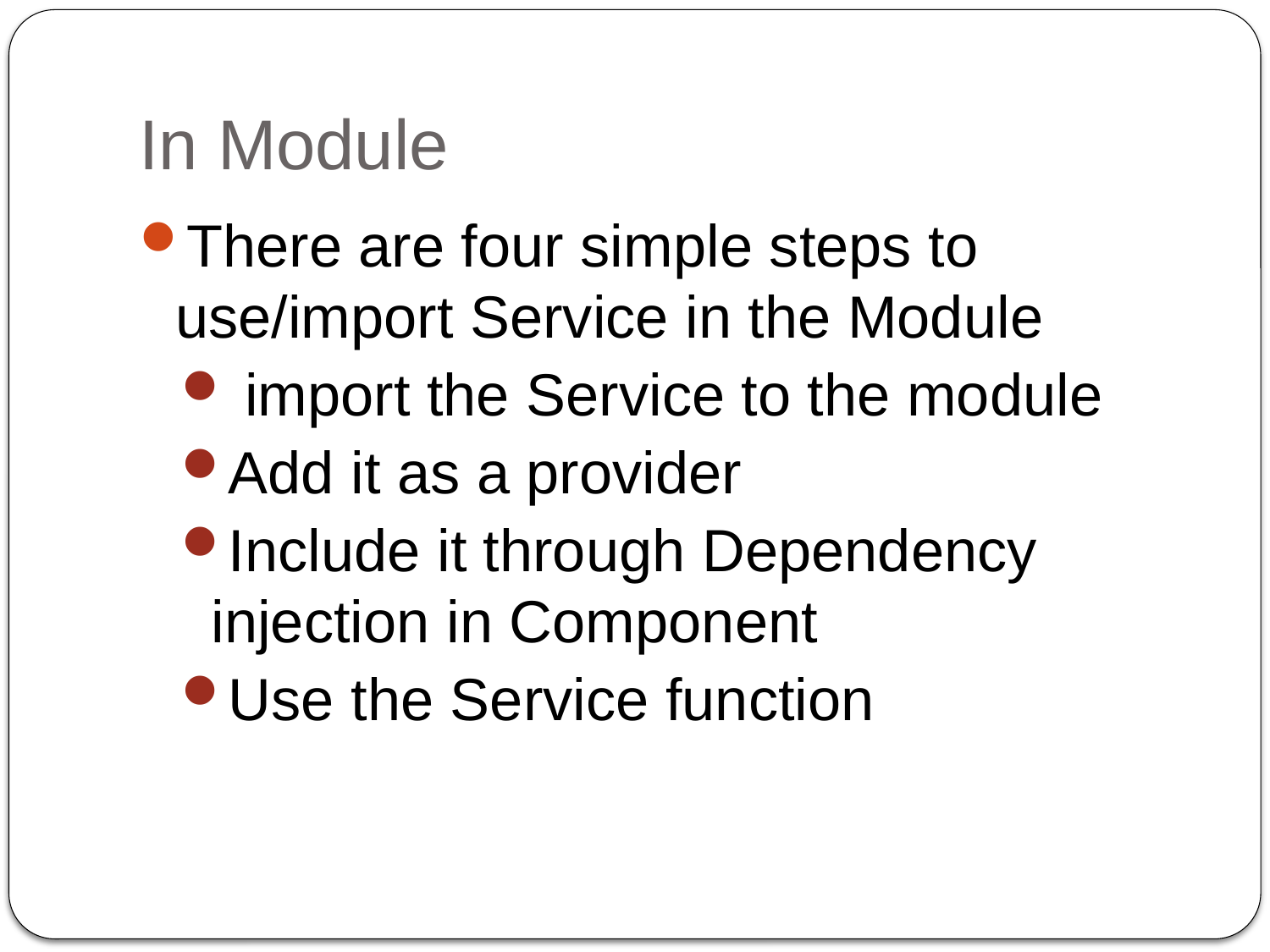

# In Module
There are four simple steps to use/import Service in the Module
 import the Service to the module
Add it as a provider
Include it through Dependency injection in Component
Use the Service function